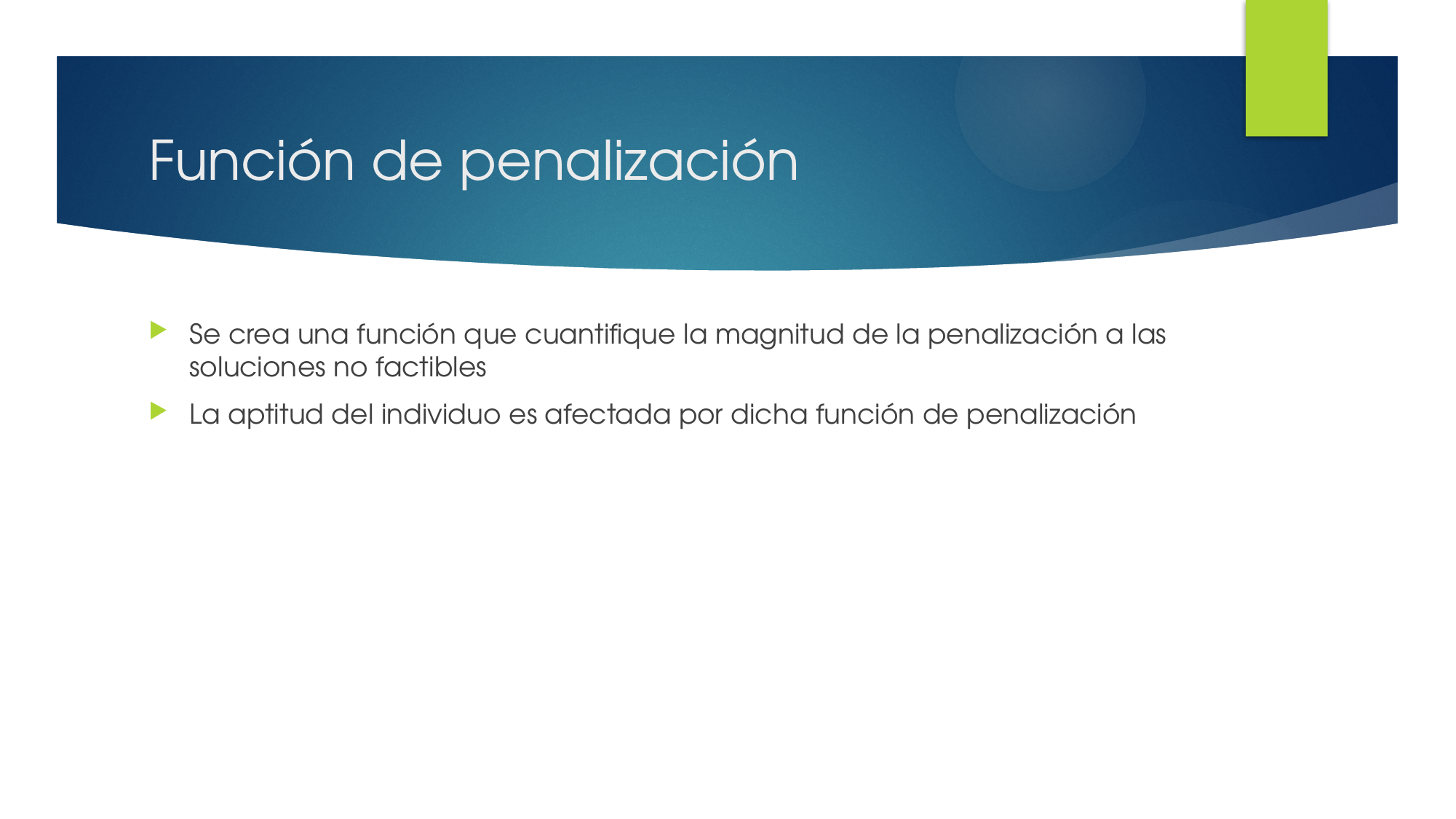

# Función de penalización
Se crea una función que cuantifique la magnitud de la penalización a las soluciones no factibles
La aptitud del individuo es afectada por dicha función de penalización